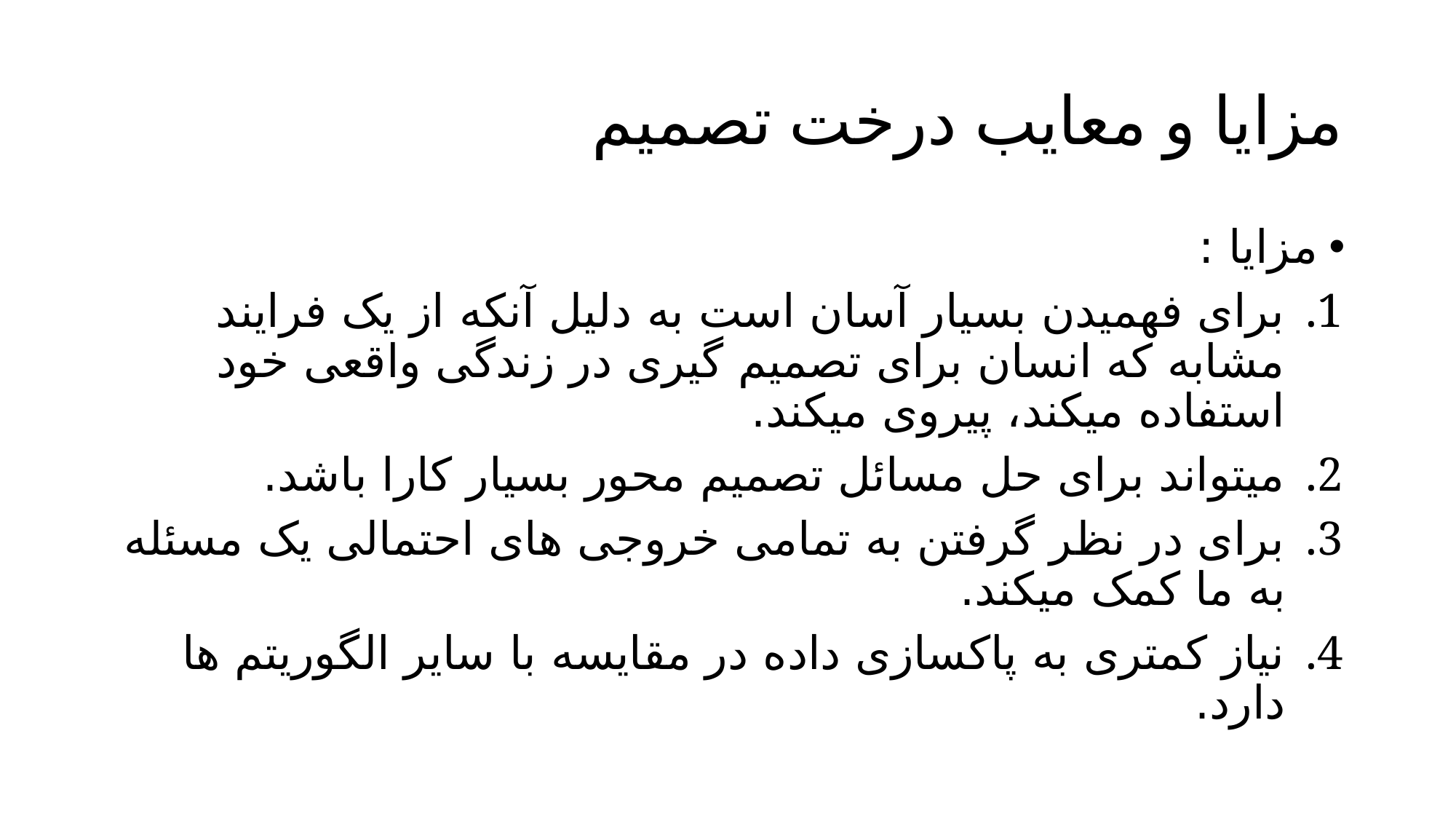

# مزایا و معایب درخت تصمیم
مزایا :
برای فهمیدن بسیار آسان است به دلیل آنکه از یک فرایند مشابه که انسان برای تصمیم گیری در زندگی واقعی خود استفاده میکند، پیروی میکند.
میتواند برای حل مسائل تصمیم محور بسیار کارا باشد.
برای در نظر گرفتن به تمامی خروجی های احتمالی یک مسئله به ما کمک میکند.
نیاز کمتری به پاکسازی داده در مقایسه با سایر الگوریتم ها دارد.